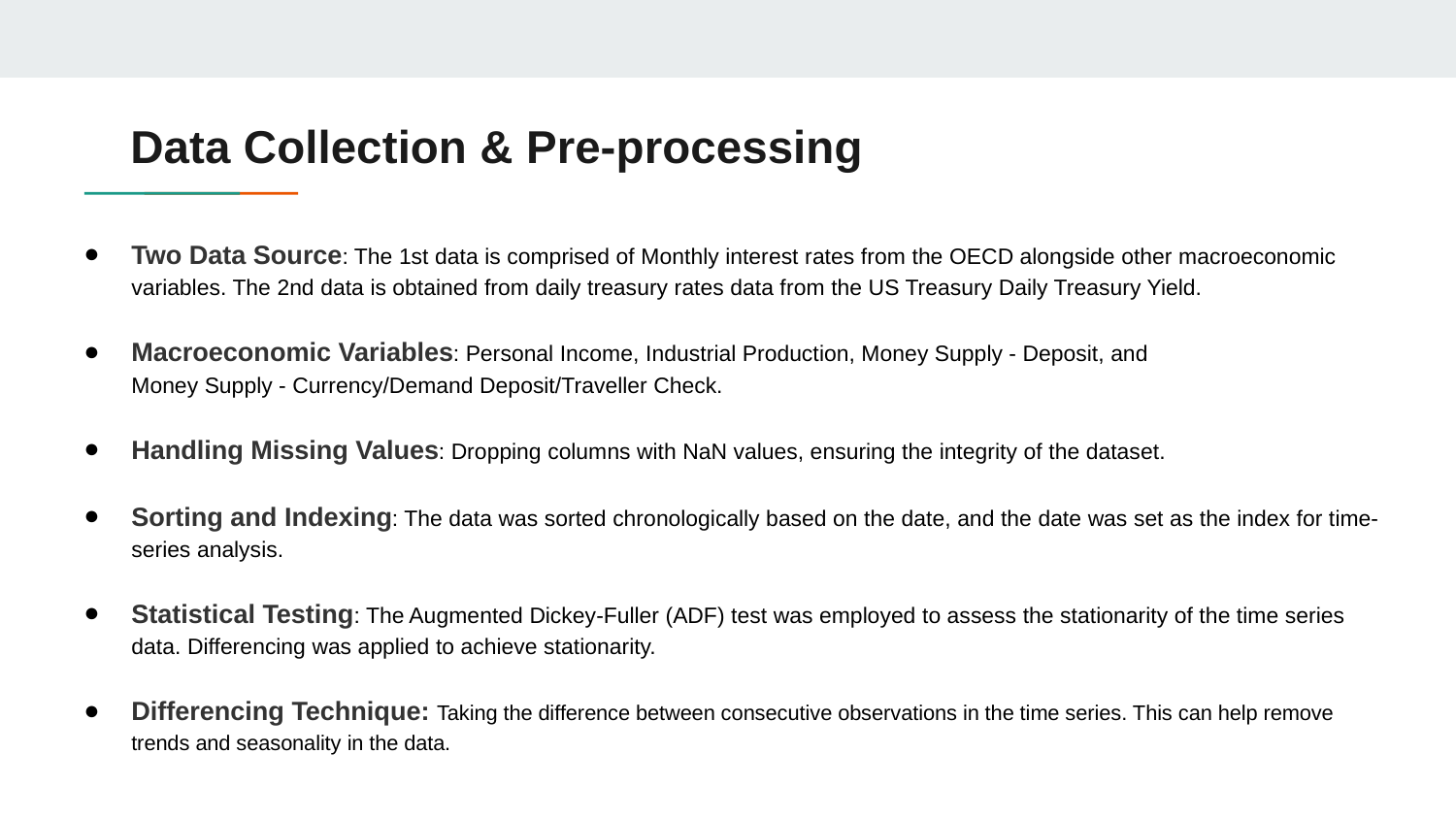

# Data Collection & Pre-processing
Two Data Source: The 1st data is comprised of Monthly interest rates from the OECD alongside other macroeconomic variables. The 2nd data is obtained from daily treasury rates data from the US Treasury Daily Treasury Yield.

Macroeconomic Variables: Personal Income, Industrial Production, Money Supply - Deposit, and
Money Supply - Currency/Demand Deposit/Traveller Check.

Handling Missing Values: Dropping columns with NaN values, ensuring the integrity of the dataset.

Sorting and Indexing: The data was sorted chronologically based on the date, and the date was set as the index for time-series analysis.

Statistical Testing: The Augmented Dickey-Fuller (ADF) test was employed to assess the stationarity of the time series data. Differencing was applied to achieve stationarity.

Differencing Technique: Taking the difference between consecutive observations in the time series. This can help remove trends and seasonality in the data.